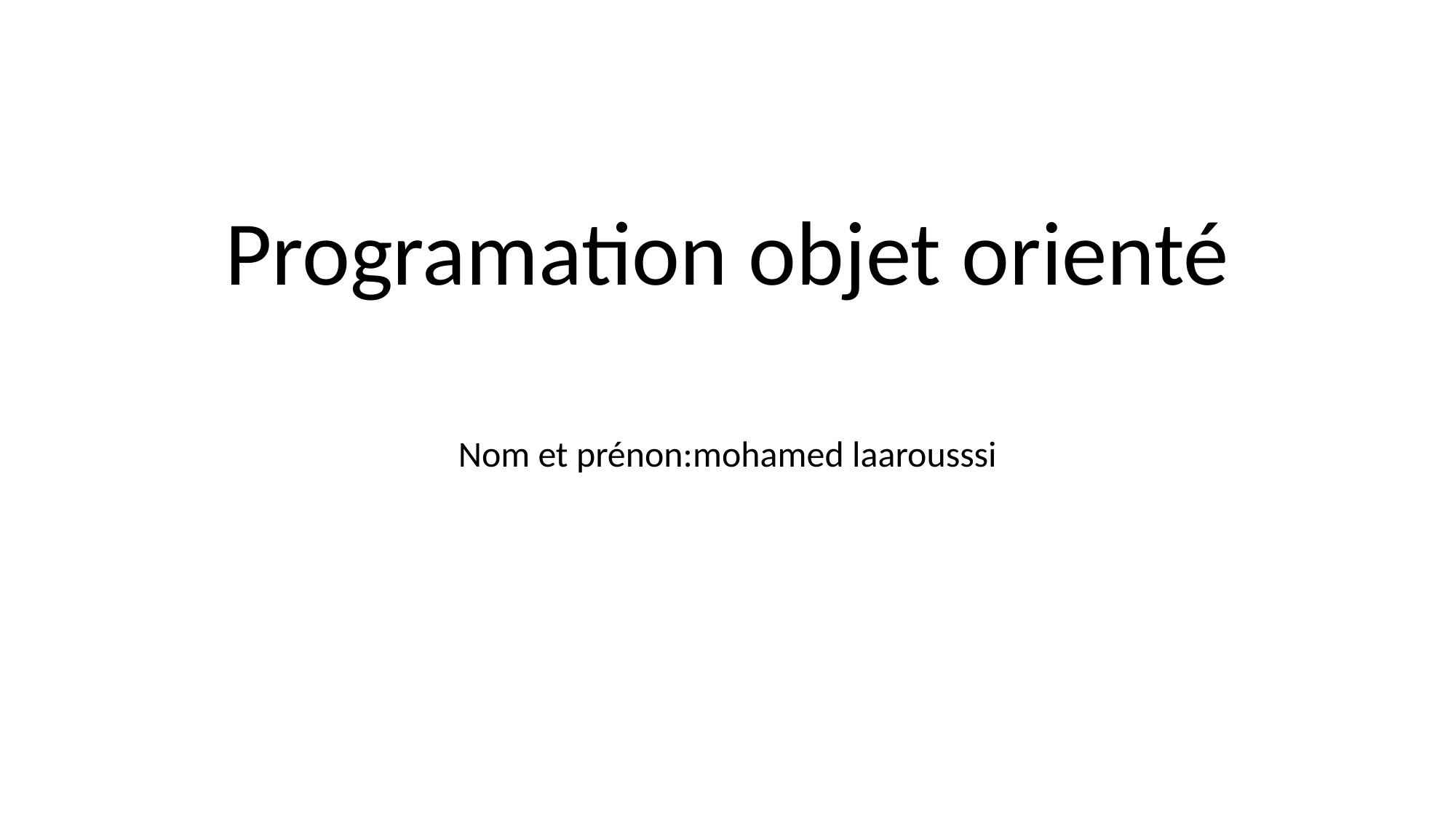

# Programation objet orienté
Nom et prénon:mohamed laarousssi